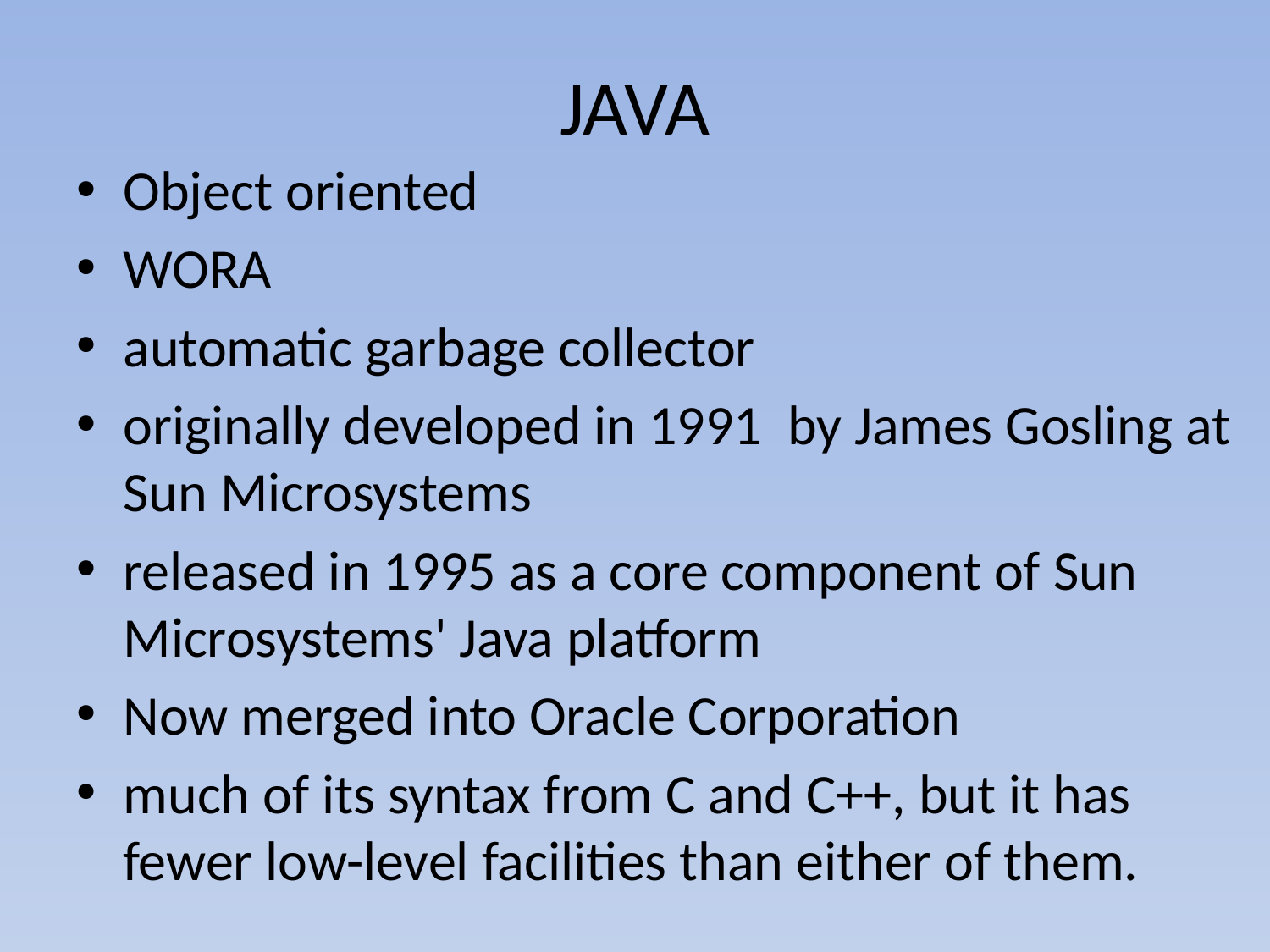

# JAVA
Object oriented
WORA
automatic garbage collector
originally developed in 1991  by James Gosling at Sun Microsystems
released in 1995 as a core component of Sun Microsystems' Java platform
Now merged into Oracle Corporation
much of its syntax from C and C++, but it has fewer low-level facilities than either of them.